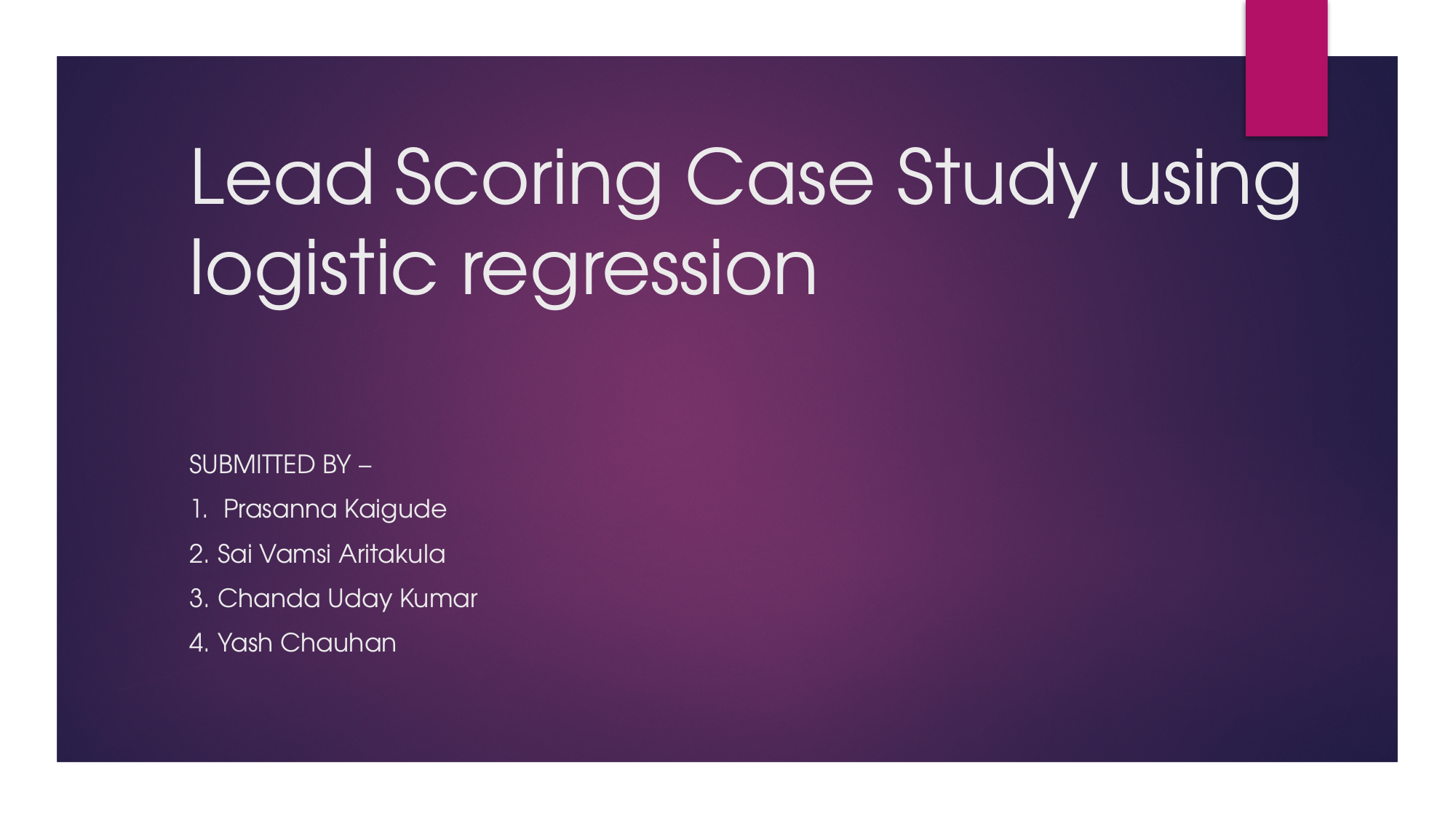

# Lead Scoring Case Study using logistic regression
Submitted By –
1.  Prasanna Kaigude
2. Sai Vamsi Aritakula
3. Chanda Uday Kumar
4. Yash Chauhan